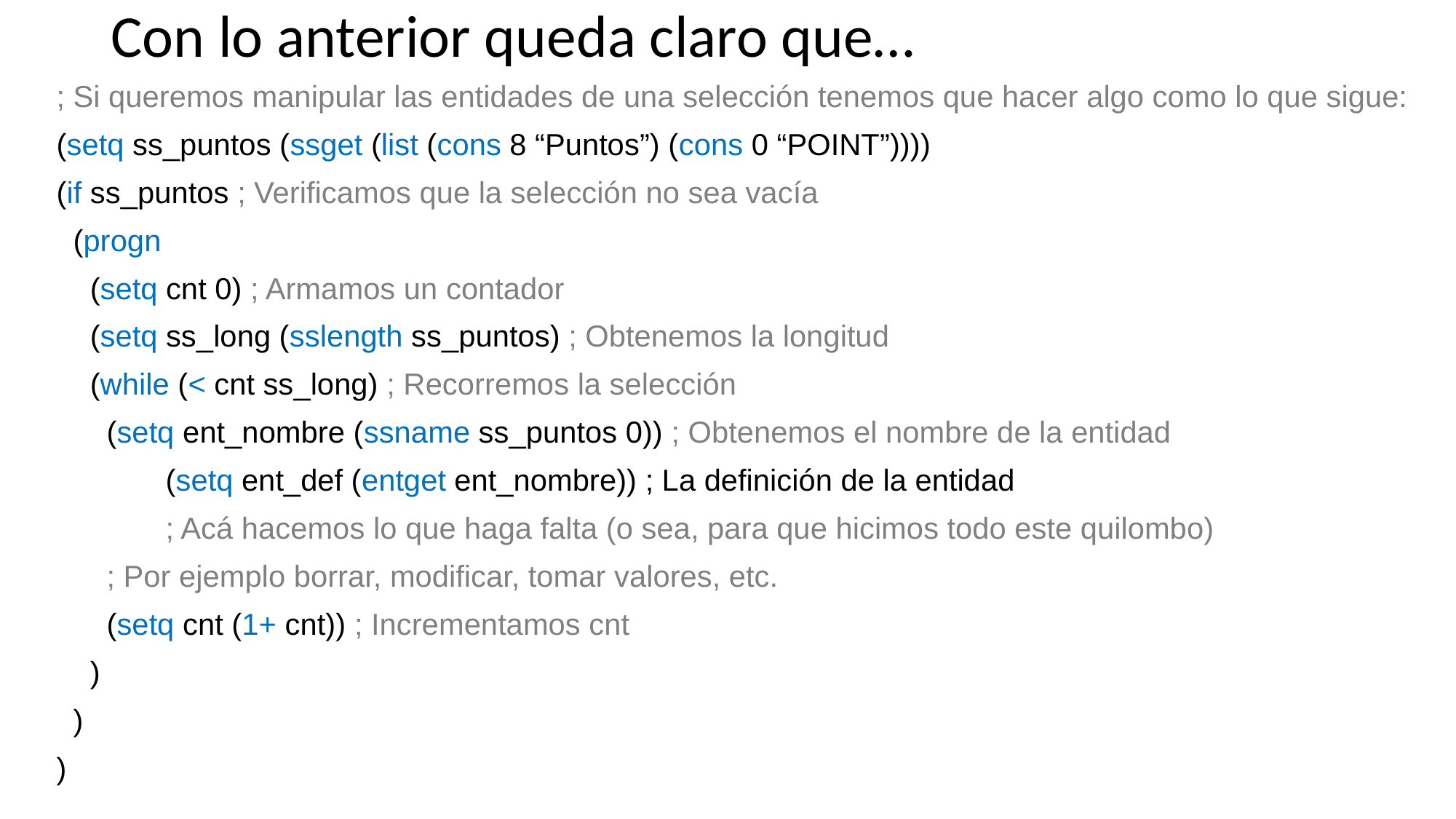

# Con lo anterior queda claro que…
; Si queremos manipular las entidades de una selección tenemos que hacer algo como lo que sigue:
(setq ss_puntos (ssget (list (cons 8 “Puntos”) (cons 0 “POINT”))))
(if ss_puntos ; Verificamos que la selección no sea vacía
  (progn
    (setq cnt 0) ; Armamos un contador
    (setq ss_long (sslength ss_puntos) ; Obtenemos la longitud
    (while (< cnt ss_long) ; Recorremos la selección
      (setq ent_nombre (ssname ss_puntos 0)) ; Obtenemos el nombre de la entidad
	(setq ent_def (entget ent_nombre)) ; La definición de la entidad
	; Acá hacemos lo que haga falta (o sea, para que hicimos todo este quilombo)
      ; Por ejemplo borrar, modificar, tomar valores, etc.
      (setq cnt (1+ cnt)) ; Incrementamos cnt
    )
  )
)